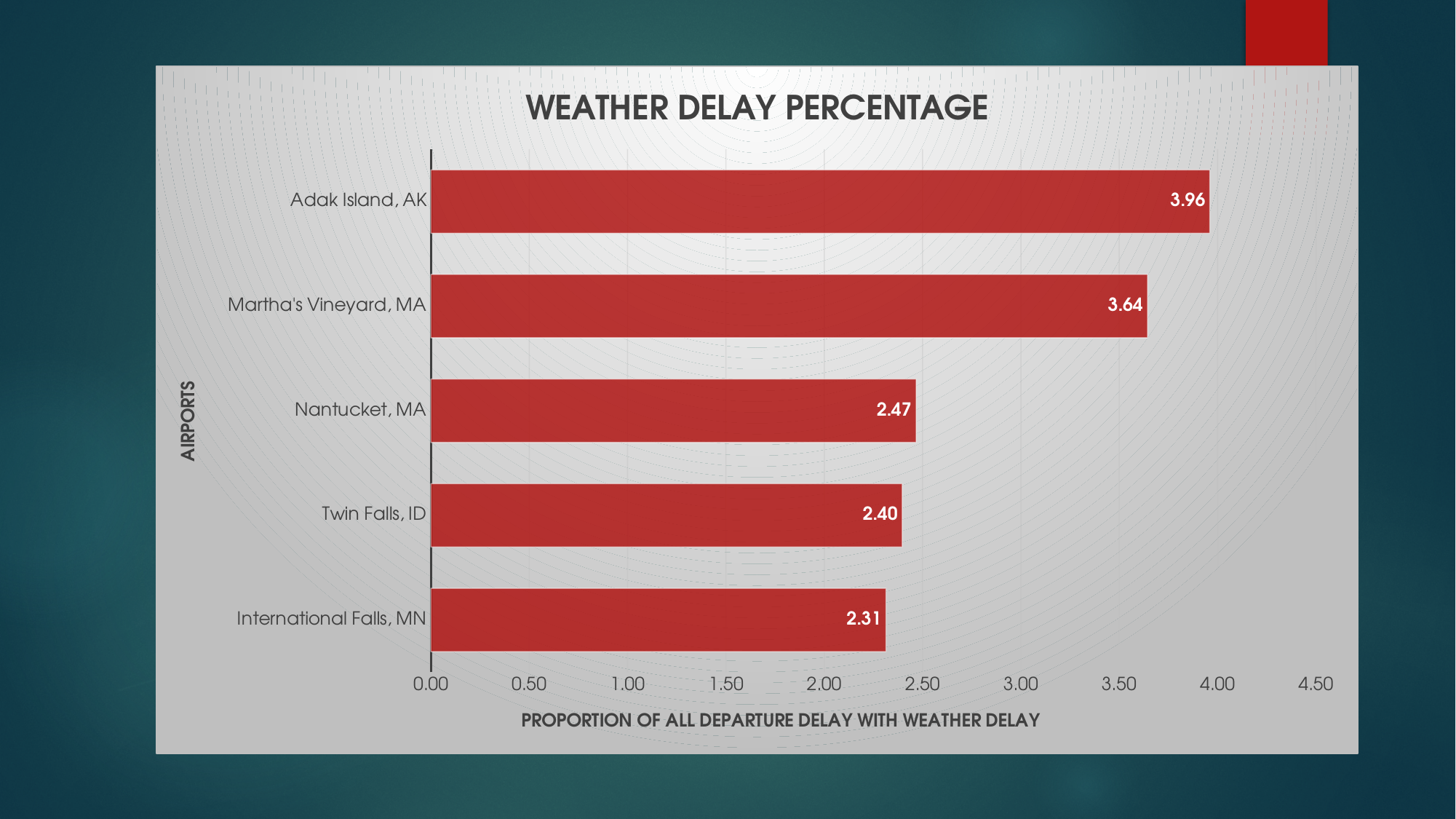

### Chart: WEATHER DELAY PERCENTAGE

| Category |  |
|---|---|
| International Falls, MN | 2.31404958677686 |
| Twin Falls, ID | 2.3963133640553 |
| Nantucket, MA | 2.46710526315789 |
| Martha's Vineyard, MA | 3.64372469635628 |
| Adak Island, AK | 3.96039603960396 |